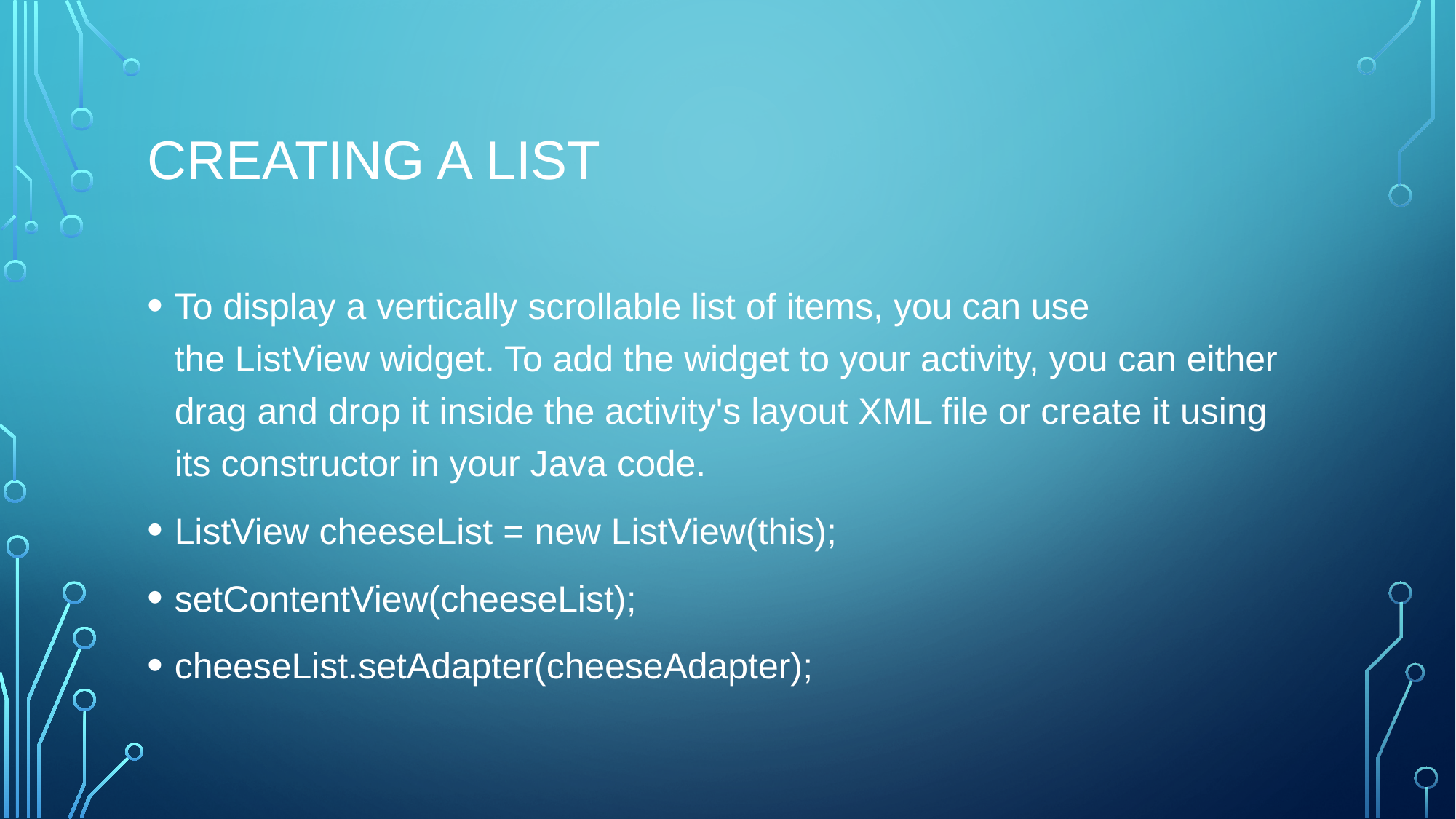

# Creating a List
To display a vertically scrollable list of items, you can use the ListView widget. To add the widget to your activity, you can either drag and drop it inside the activity's layout XML file or create it using its constructor in your Java code.
ListView cheeseList = new ListView(this);
setContentView(cheeseList);
cheeseList.setAdapter(cheeseAdapter);